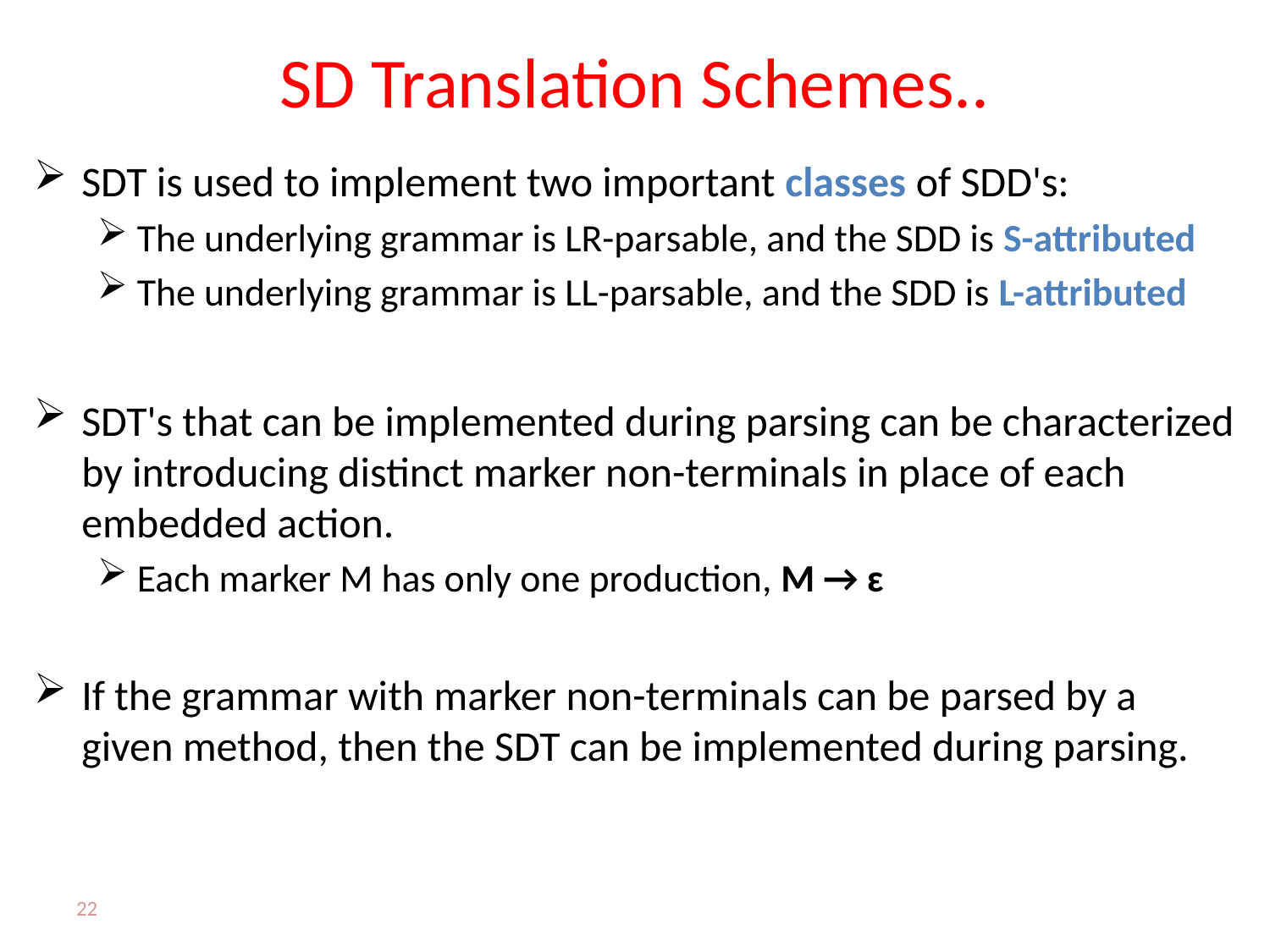

# SD Translation Schemes..
SDT is used to implement two important classes of SDD's:
The underlying grammar is LR-parsable, and the SDD is S-attributed
The underlying grammar is LL-parsable, and the SDD is L-attributed

SDT's that can be implemented during parsing can be characterized by introducing distinct marker non-terminals in place of each embedded action.
Each marker M has only one production, M → ɛ

If the grammar with marker non-terminals can be parsed by a given method, then the SDT can be implemented during parsing.
22